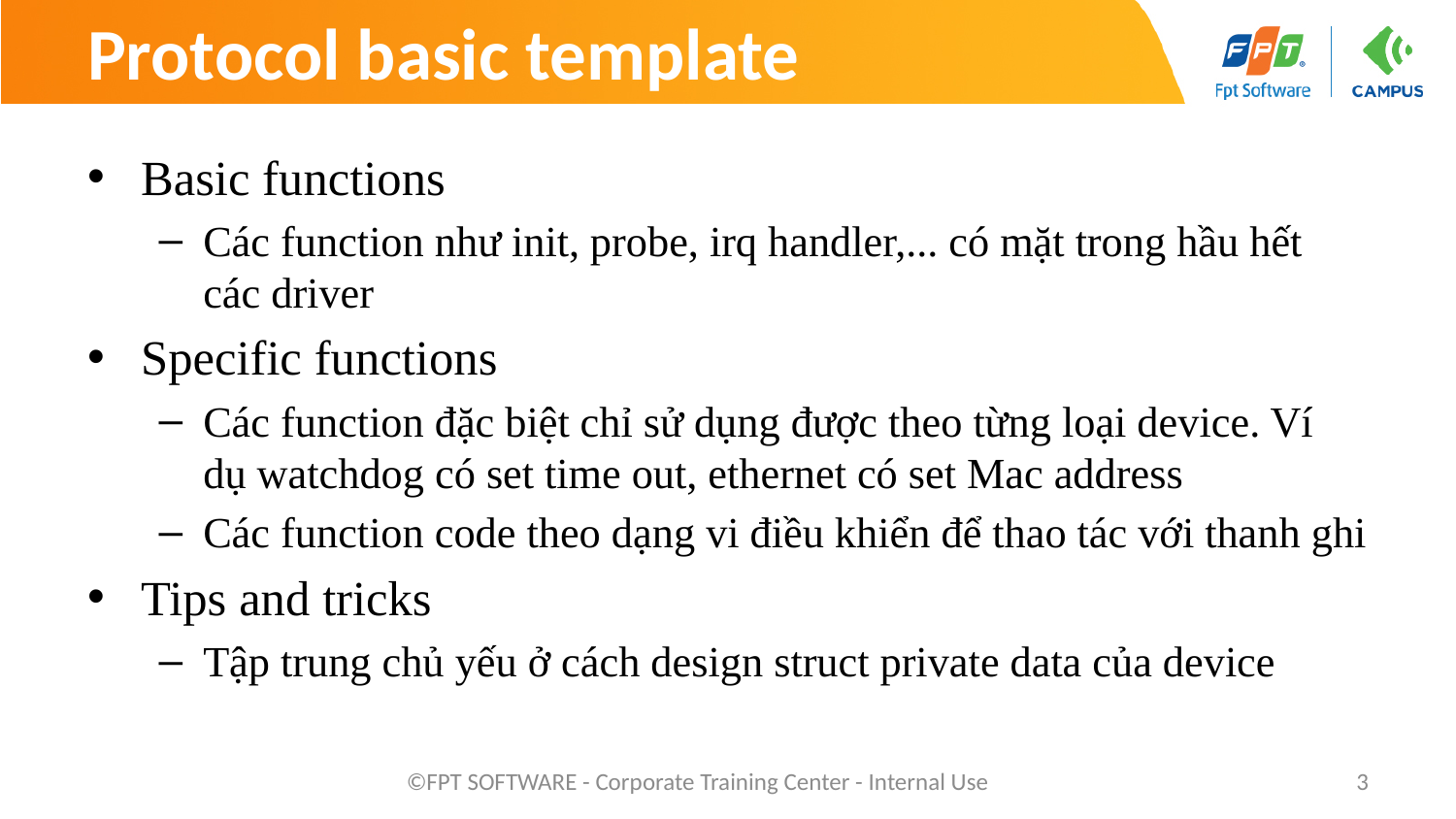

# Protocol basic template
Basic functions
Các function như init, probe, irq handler,... có mặt trong hầu hết các driver
Specific functions
Các function đặc biệt chỉ sử dụng được theo từng loại device. Ví dụ watchdog có set time out, ethernet có set Mac address
Các function code theo dạng vi điều khiển để thao tác với thanh ghi
Tips and tricks
Tập trung chủ yếu ở cách design struct private data của device
©FPT SOFTWARE - Corporate Training Center - Internal Use
3